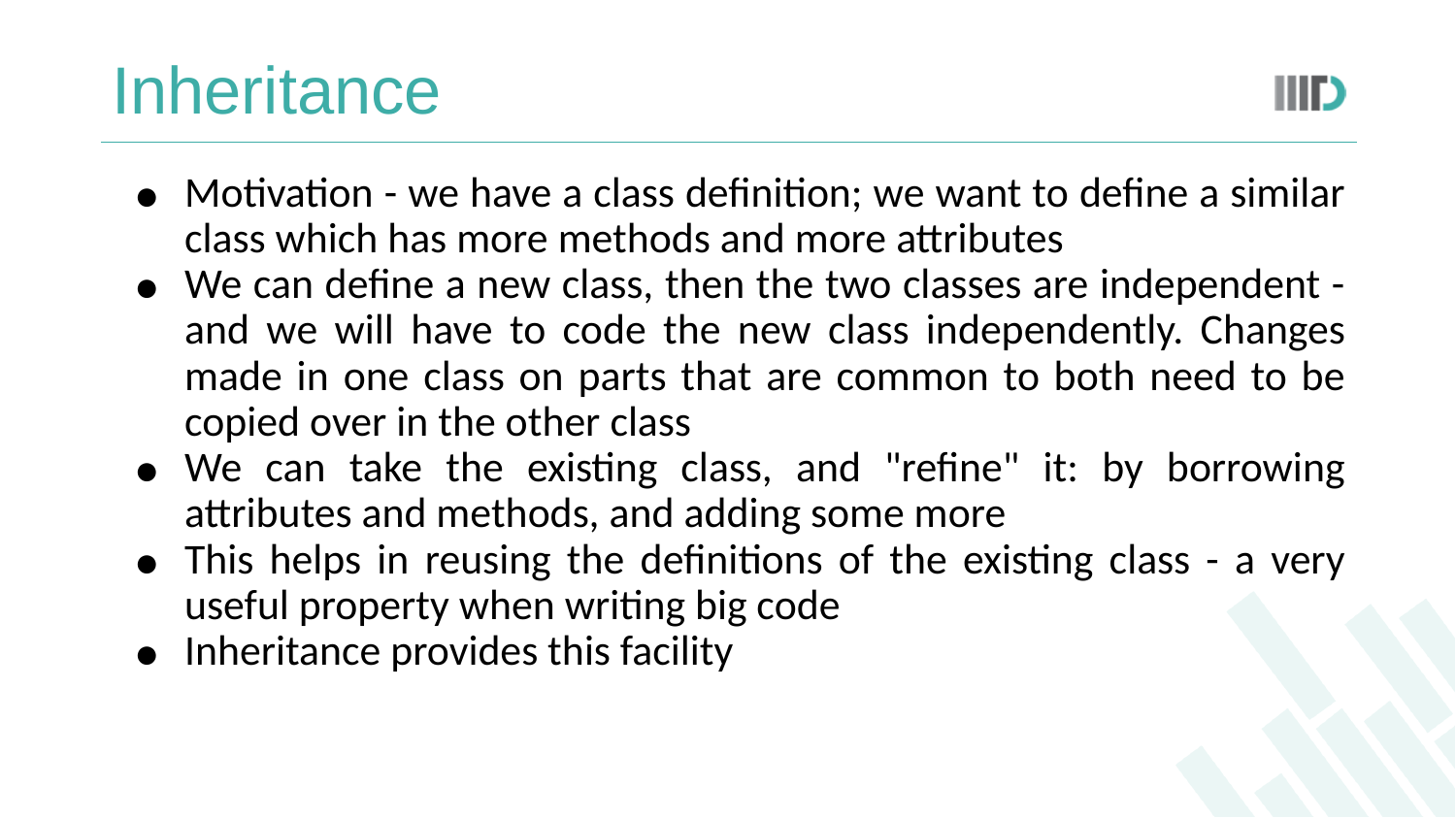

# Inheritance
Motivation - we have a class definition; we want to define a similar class which has more methods and more attributes
We can define a new class, then the two classes are independent - and we will have to code the new class independently. Changes made in one class on parts that are common to both need to be copied over in the other class
We can take the existing class, and "refine" it: by borrowing attributes and methods, and adding some more
This helps in reusing the definitions of the existing class - a very useful property when writing big code
Inheritance provides this facility